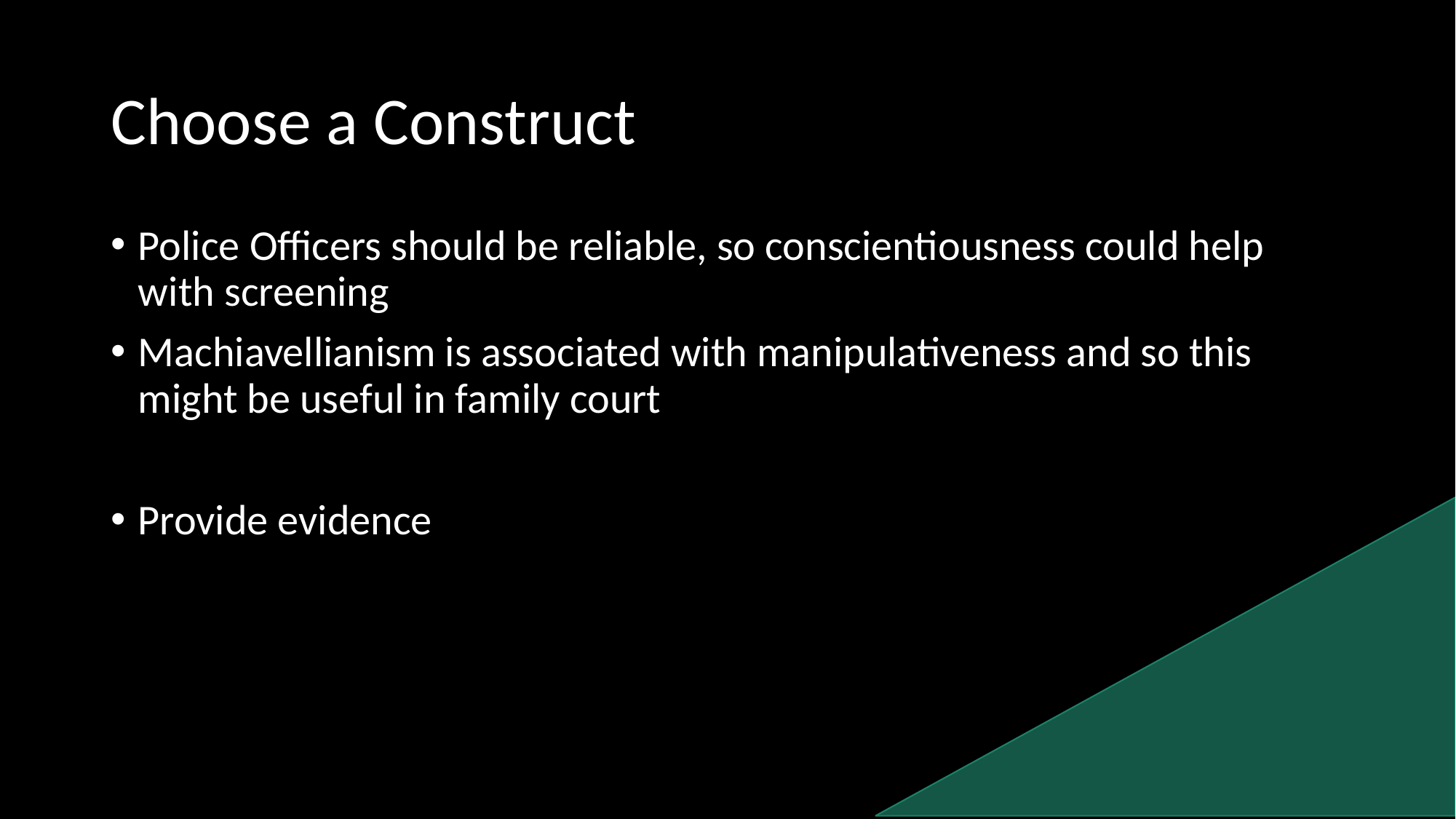

# Choose a Construct
Police Officers should be reliable, so conscientiousness could help with screening
Machiavellianism is associated with manipulativeness and so this might be useful in family court

Provide evidence